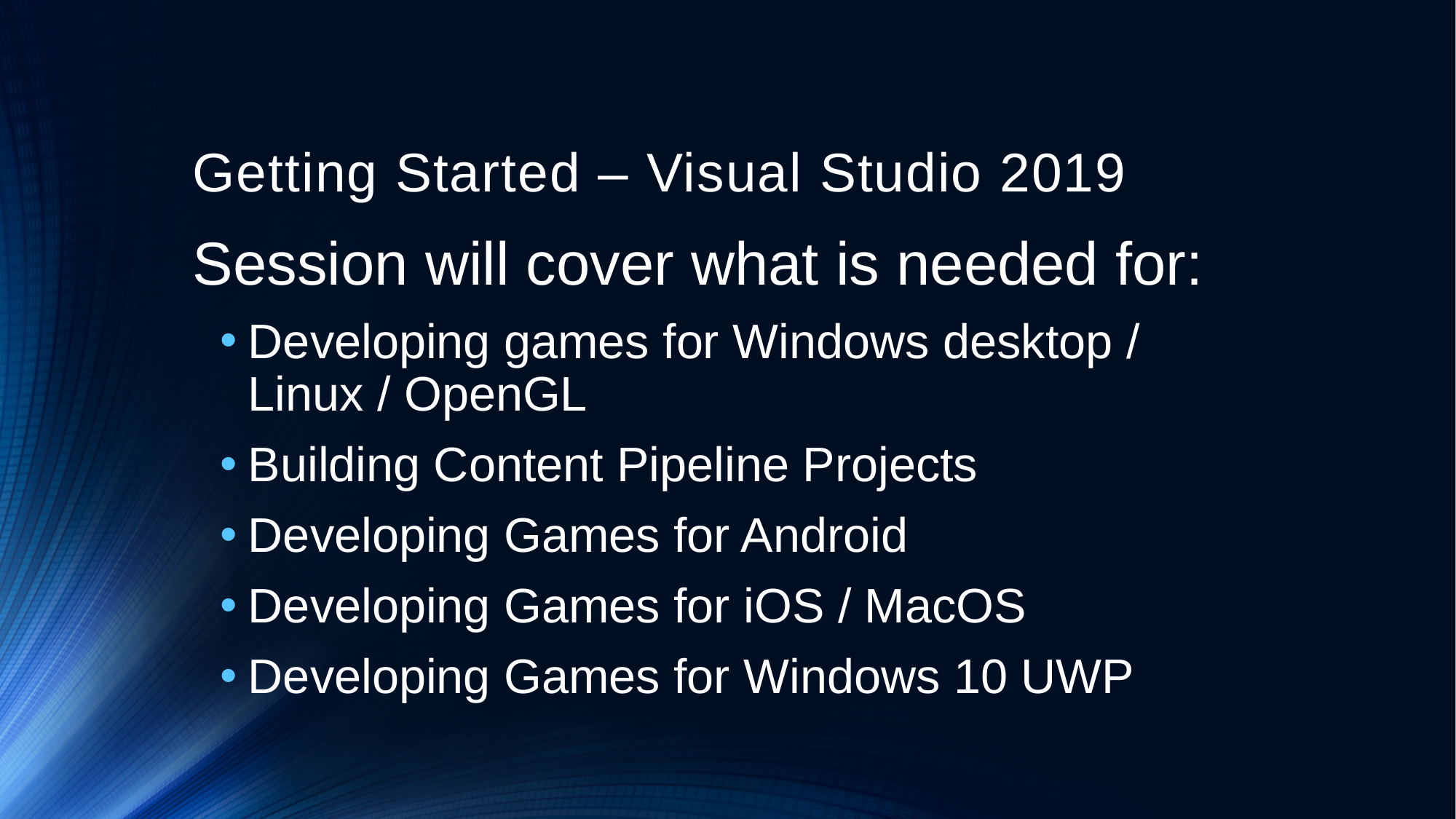

# Getting Started – Visual Studio 2019
Session will cover what is needed for:
Developing games for Windows desktop / Linux / OpenGL
Building Content Pipeline Projects
Developing Games for Android
Developing Games for iOS / MacOS
Developing Games for Windows 10 UWP